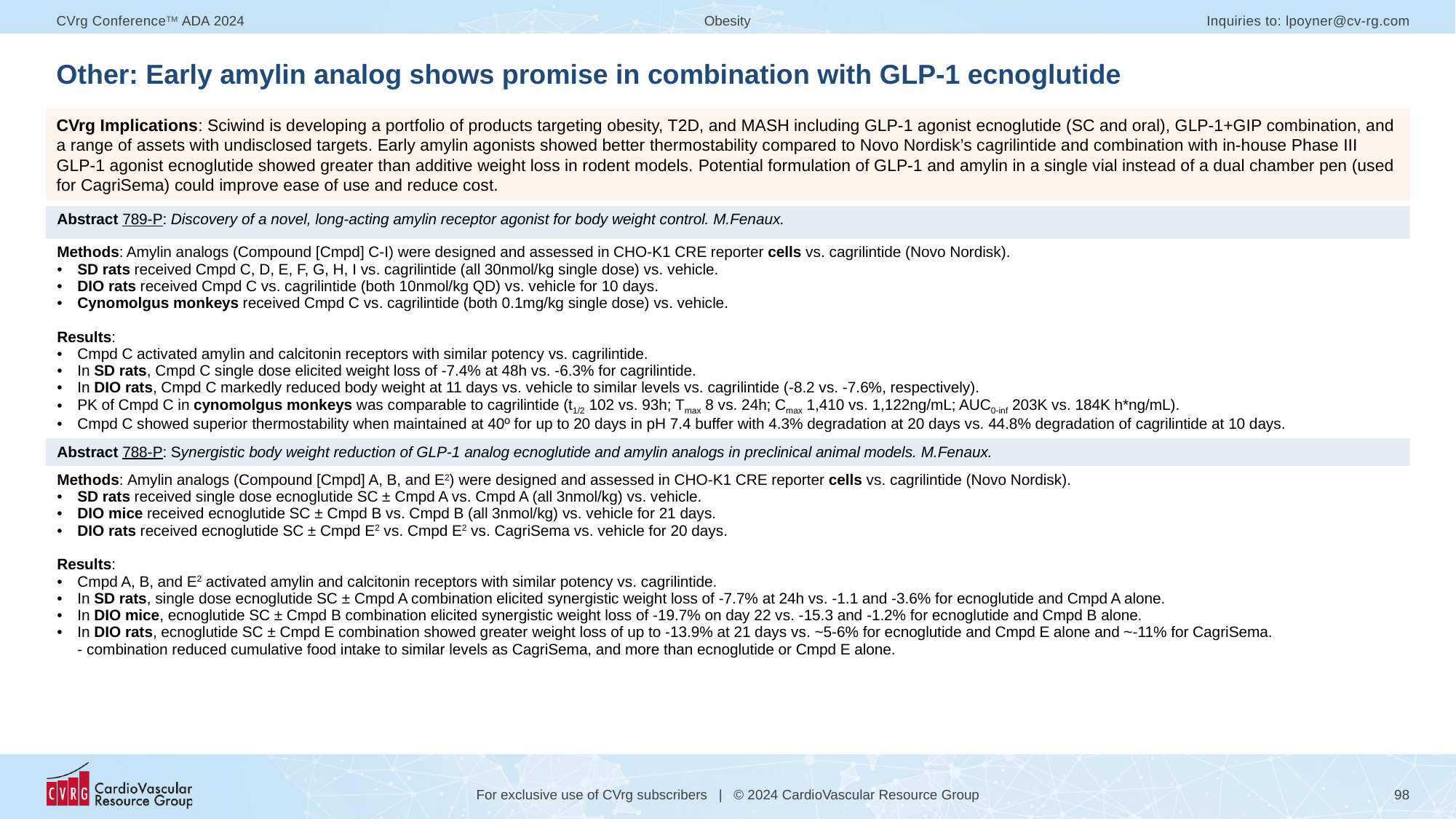

# Other: Early amylin analog shows promise in combination with GLP-1 ecnoglutide
CVrg Implications: Sciwind is developing a portfolio of products targeting obesity, T2D, and MASH including GLP-1 agonist ecnoglutide (SC and oral), GLP-1+GIP combination, and a range of assets with undisclosed targets. Early amylin agonists showed better thermostability compared to Novo Nordisk’s cagrilintide and combination with in-house Phase III GLP-1 agonist ecnoglutide showed greater than additive weight loss in rodent models. Potential formulation of GLP-1 and amylin in a single vial instead of a dual chamber pen (used for CagriSema) could improve ease of use and reduce cost.
| Abstract 789-P: Discovery of a novel, long-acting amylin receptor agonist for body weight control. M.Fenaux. |
| --- |
| Methods: Amylin analogs (Compound [Cmpd] C-I) were designed and assessed in CHO-K1 CRE reporter cells vs. cagrilintide (Novo Nordisk). SD rats received Cmpd C, D, E, F, G, H, I vs. cagrilintide (all 30nmol/kg single dose) vs. vehicle. DIO rats received Cmpd C vs. cagrilintide (both 10nmol/kg QD) vs. vehicle for 10 days. Cynomolgus monkeys received Cmpd C vs. cagrilintide (both 0.1mg/kg single dose) vs. vehicle. Results: Cmpd C activated amylin and calcitonin receptors with similar potency vs. cagrilintide. In SD rats, Cmpd C single dose elicited weight loss of -7.4% at 48h vs. -6.3% for cagrilintide. In DIO rats, Cmpd C markedly reduced body weight at 11 days vs. vehicle to similar levels vs. cagrilintide (-8.2 vs. -7.6%, respectively). PK of Cmpd C in cynomolgus monkeys was comparable to cagrilintide (t1/2 102 vs. 93h; Tmax 8 vs. 24h; Cmax 1,410 vs. 1,122ng/mL; AUC0-inf 203K vs. 184K h\*ng/mL). Cmpd C showed superior thermostability when maintained at 40º for up to 20 days in pH 7.4 buffer with 4.3% degradation at 20 days vs. 44.8% degradation of cagrilintide at 10 days. |
| Abstract 788-P: Synergistic body weight reduction of GLP-1 analog ecnoglutide and amylin analogs in preclinical animal models. M.Fenaux. |
| Methods: Amylin analogs (Compound [Cmpd] A, B, and E2) were designed and assessed in CHO-K1 CRE reporter cells vs. cagrilintide (Novo Nordisk). SD rats received single dose ecnoglutide SC ± Cmpd A vs. Cmpd A (all 3nmol/kg) vs. vehicle. DIO mice received ecnoglutide SC ± Cmpd B vs. Cmpd B (all 3nmol/kg) vs. vehicle for 21 days. DIO rats received ecnoglutide SC ± Cmpd E2 vs. Cmpd E2 vs. CagriSema vs. vehicle for 20 days. Results: Cmpd A, B, and E2 activated amylin and calcitonin receptors with similar potency vs. cagrilintide. In SD rats, single dose ecnoglutide SC ± Cmpd A combination elicited synergistic weight loss of -7.7% at 24h vs. -1.1 and -3.6% for ecnoglutide and Cmpd A alone. In DIO mice, ecnoglutide SC ± Cmpd B combination elicited synergistic weight loss of -19.7% on day 22 vs. -15.3 and -1.2% for ecnoglutide and Cmpd B alone. In DIO rats, ecnoglutide SC ± Cmpd E combination showed greater weight loss of up to -13.9% at 21 days vs. ~5-6% for ecnoglutide and Cmpd E alone and ~-11% for CagriSema. - combination reduced cumulative food intake to similar levels as CagriSema, and more than ecnoglutide or Cmpd E alone. |